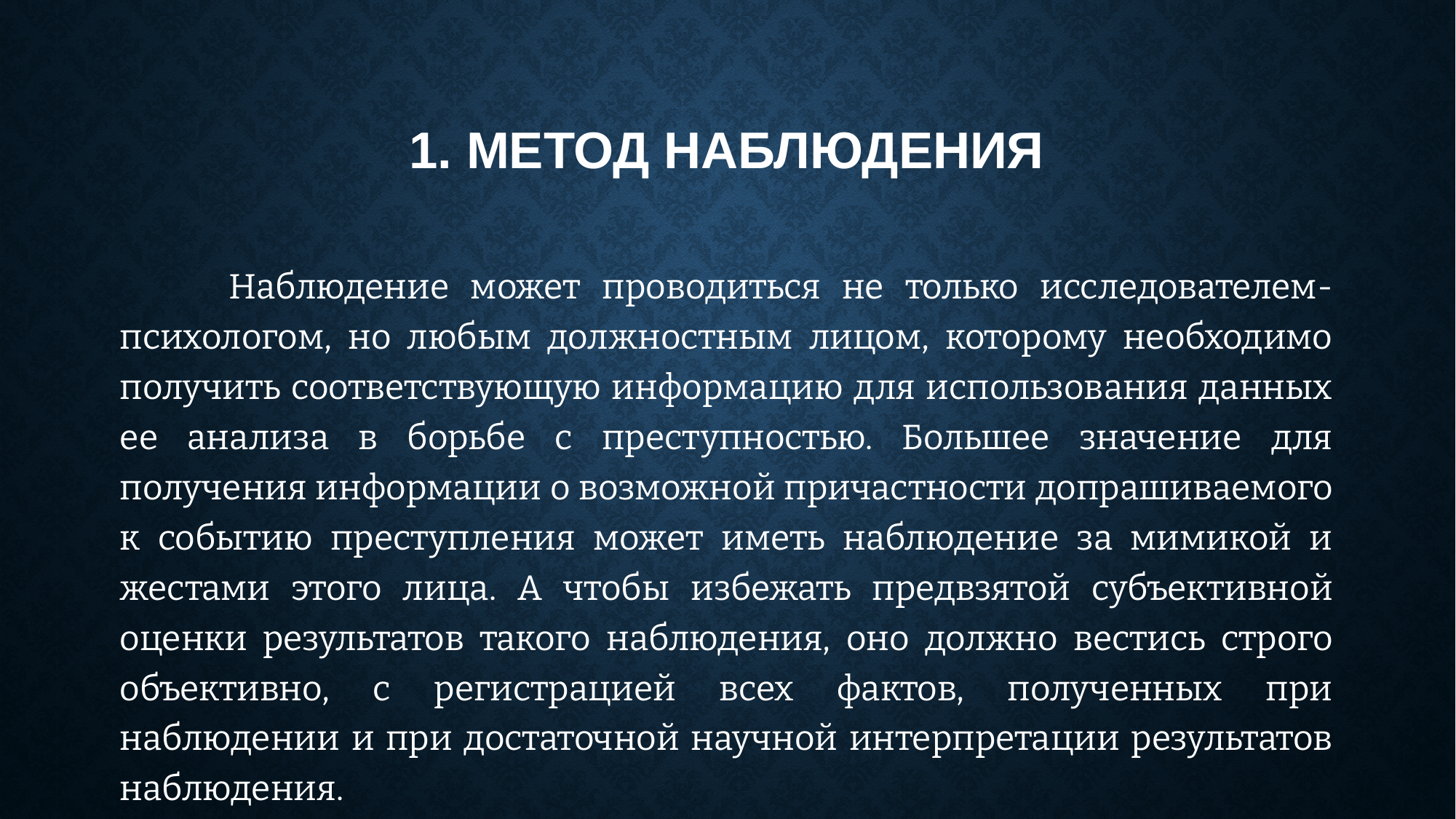

# 1. Метод наблюдения
	Наблюдение может проводиться не только исследователем-психологом, но любым должностным лицом, которому необходимо получить соответствующую информацию для использования данных ее анализа в борьбе с преступностью. Большее значение для получения информации о возможной причастности допрашиваемого к событию преступления может иметь наблюдение за мимикой и жестами этого лица. А чтобы избежать предвзятой субъективной оценки результатов такого наблюдения, оно должно вестись строго объективно, с регистрацией всех фактов, полученных при наблюдении и при достаточной научной интерпретации результатов наблюдения.